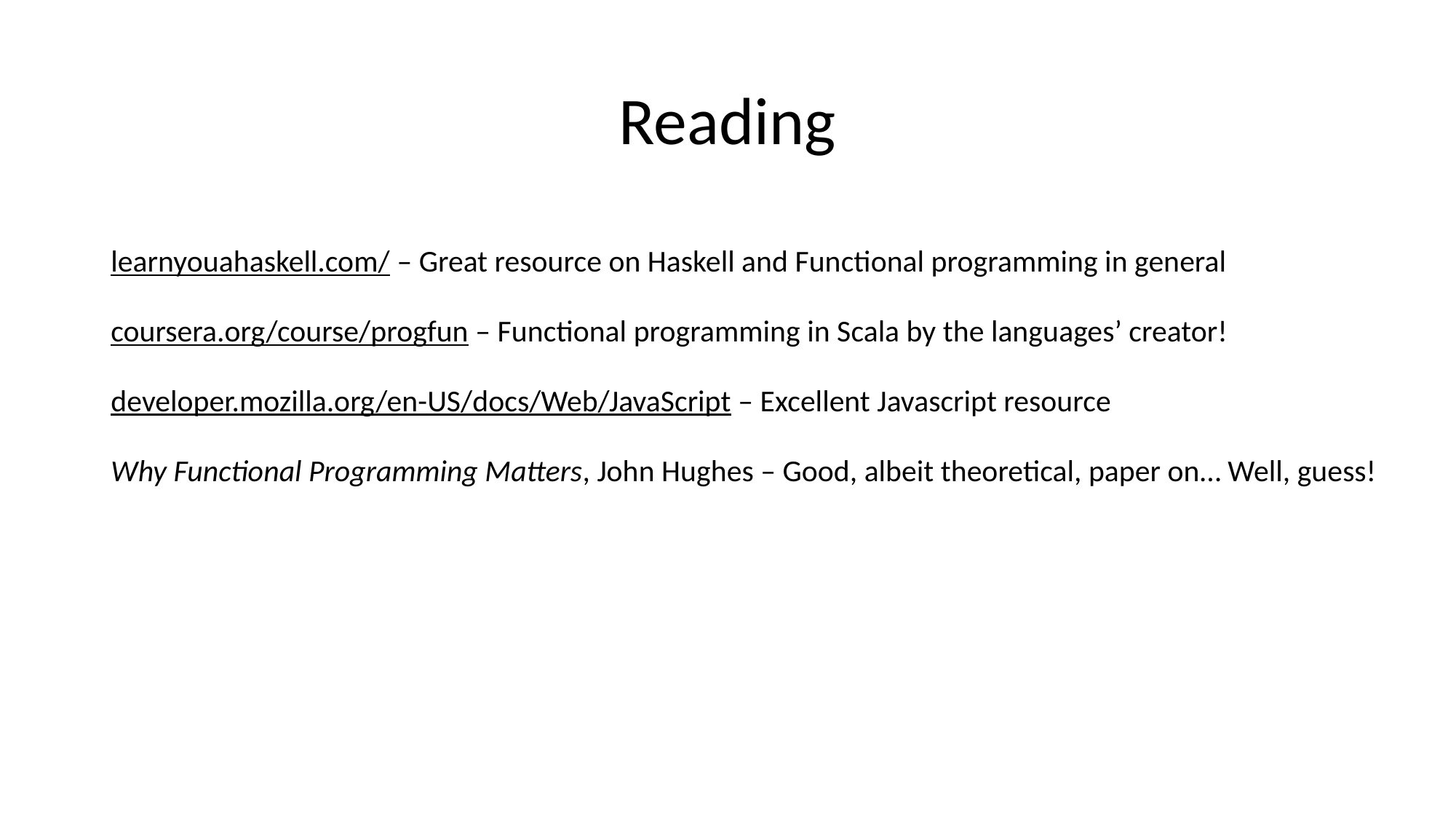

# Reading
learnyouahaskell.com/ – Great resource on Haskell and Functional programming in general
coursera.org/course/progfun – Functional programming in Scala by the languages’ creator!
developer.mozilla.org/en-US/docs/Web/JavaScript – Excellent Javascript resource
Why Functional Programming Matters, John Hughes – Good, albeit theoretical, paper on… Well, guess!